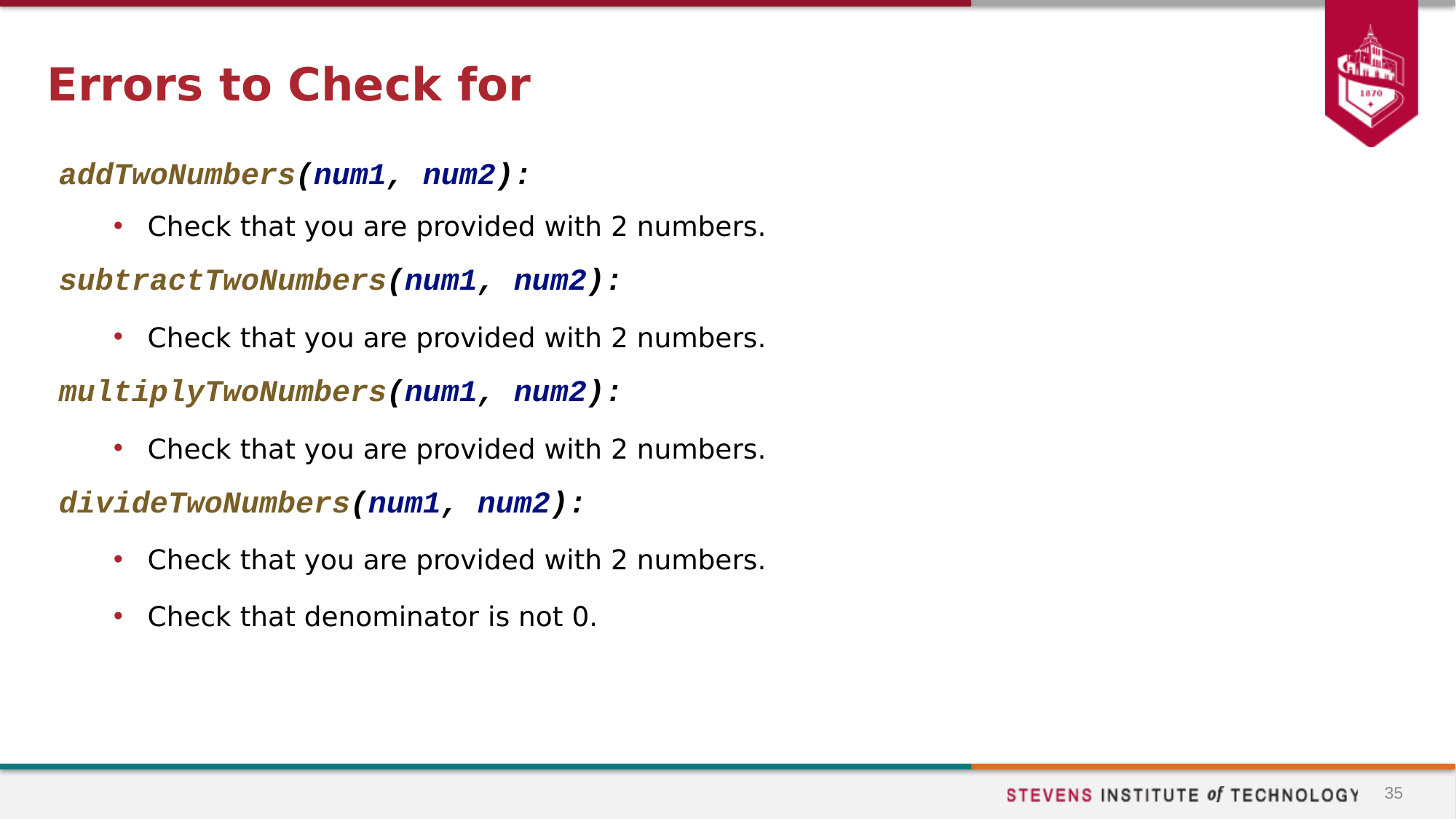

# Errors to Check for
addTwoNumbers(num1, num2):
Check that you are provided with 2 numbers.
subtractTwoNumbers(num1, num2):
Check that you are provided with 2 numbers.
multiplyTwoNumbers(num1, num2):
Check that you are provided with 2 numbers.
divideTwoNumbers(num1, num2):
Check that you are provided with 2 numbers.
Check that denominator is not 0.
35